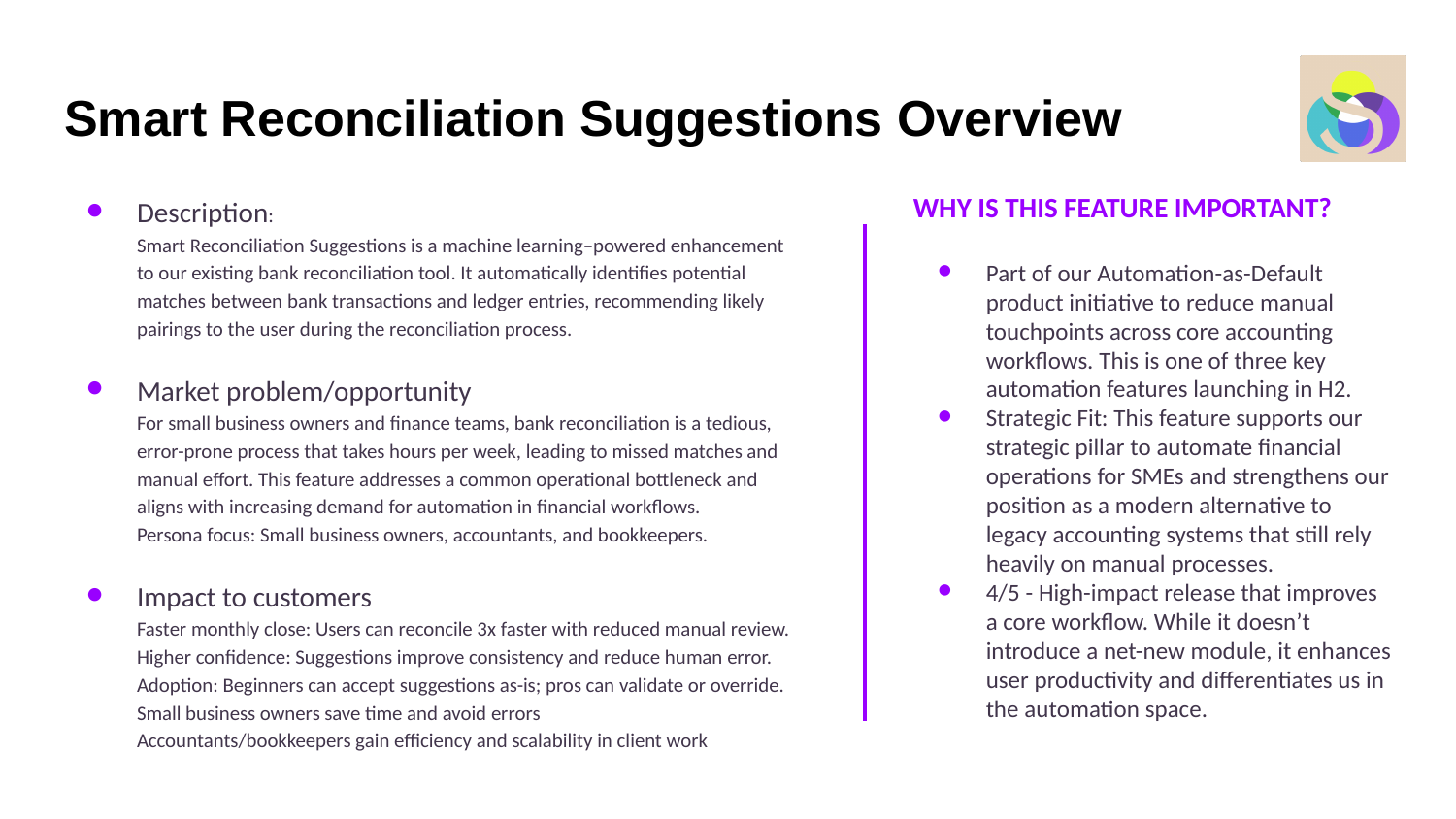

# Smart Reconciliation Suggestions Overview
Description:
Smart Reconciliation Suggestions is a machine learning–powered enhancement to our existing bank reconciliation tool. It automatically identifies potential matches between bank transactions and ledger entries, recommending likely pairings to the user during the reconciliation process.

Market problem/opportunity
For small business owners and finance teams, bank reconciliation is a tedious, error-prone process that takes hours per week, leading to missed matches and manual effort. This feature addresses a common operational bottleneck and aligns with increasing demand for automation in financial workflows.
Persona focus: Small business owners, accountants, and bookkeepers.

Impact to customers
Faster monthly close: Users can reconcile 3x faster with reduced manual review.
Higher confidence: Suggestions improve consistency and reduce human error.
Adoption: Beginners can accept suggestions as-is; pros can validate or override.
Small business owners save time and avoid errors
Accountants/bookkeepers gain efficiency and scalability in client work

WHY IS THIS FEATURE IMPORTANT?

Part of our Automation-as-Default product initiative to reduce manual touchpoints across core accounting workflows. This is one of three key automation features launching in H2.
Strategic Fit: This feature supports our strategic pillar to automate financial operations for SMEs and strengthens our position as a modern alternative to legacy accounting systems that still rely heavily on manual processes.
4/5 - High-impact release that improves a core workflow. While it doesn’t introduce a net-new module, it enhances user productivity and differentiates us in the automation space.